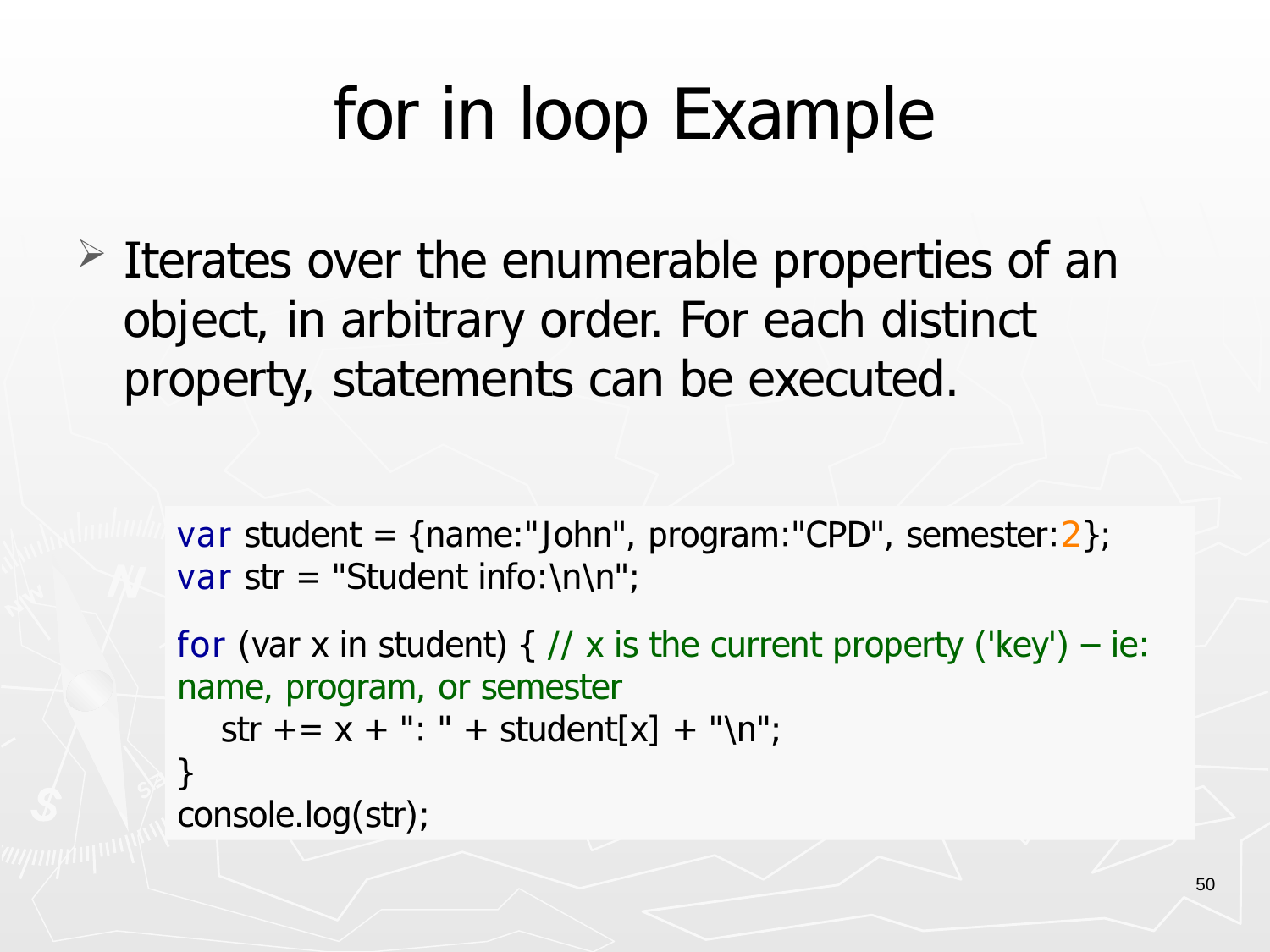

# for in loop Example
Iterates over the enumerable properties of an object, in arbitrary order. For each distinct property, statements can be executed.
var student = {name:"John", program:"CPD", semester:2};
var str = "Student info:\n\n";

for (var x in student) { // x is the current property ('key') – ie: name, program, or semester
    str += x + ": " + student[x] + "\n";
}
console.log(str);
50